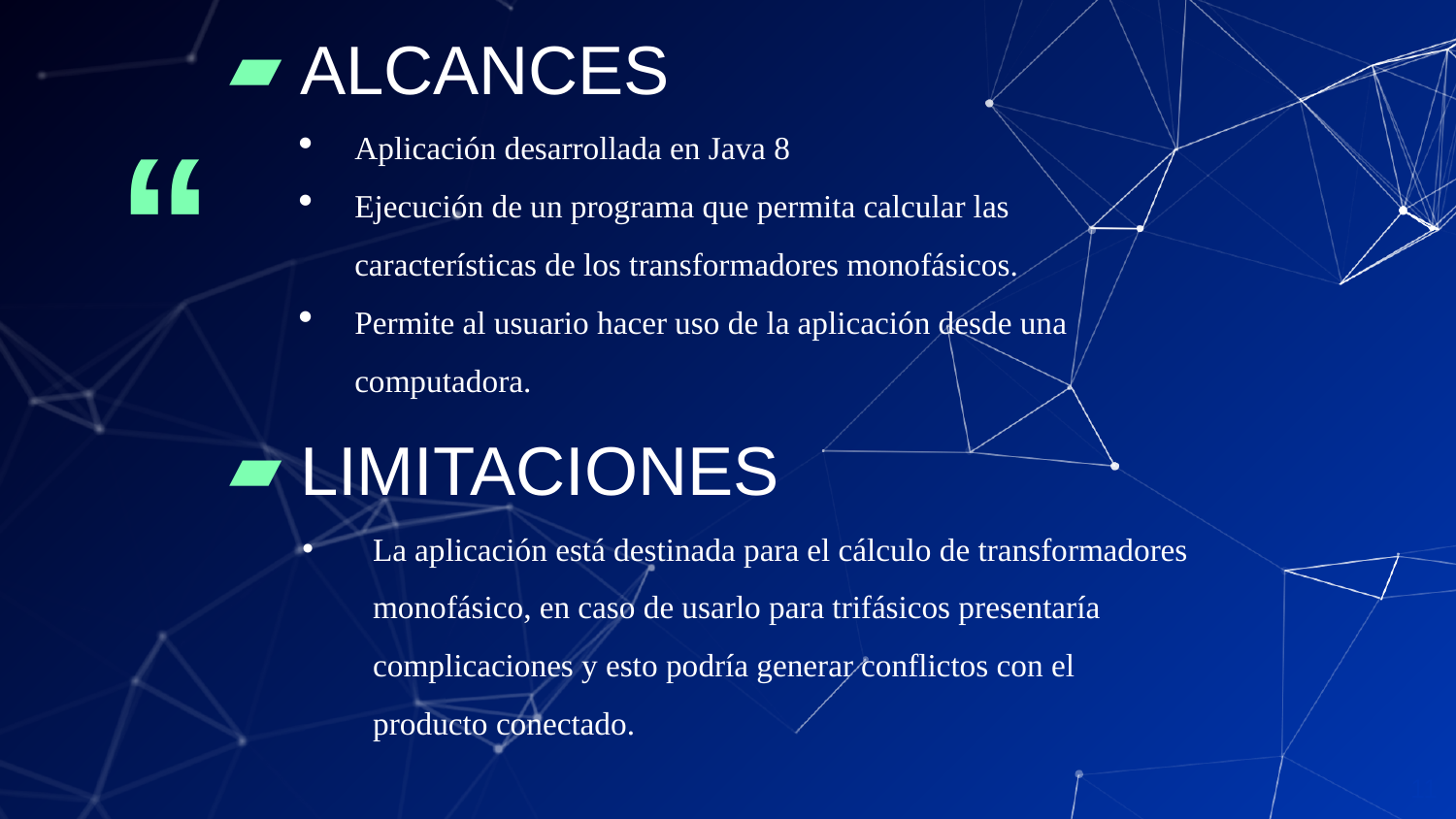

ALCANCES
Aplicación desarrollada en Java 8
Ejecución de un programa que permita calcular las características de los transformadores monofásicos.
Permite al usuario hacer uso de la aplicación desde una computadora.
LIMITACIONES
La aplicación está destinada para el cálculo de transformadores monofásico, en caso de usarlo para trifásicos presentaría complicaciones y esto podría generar conflictos con el producto conectado.

11